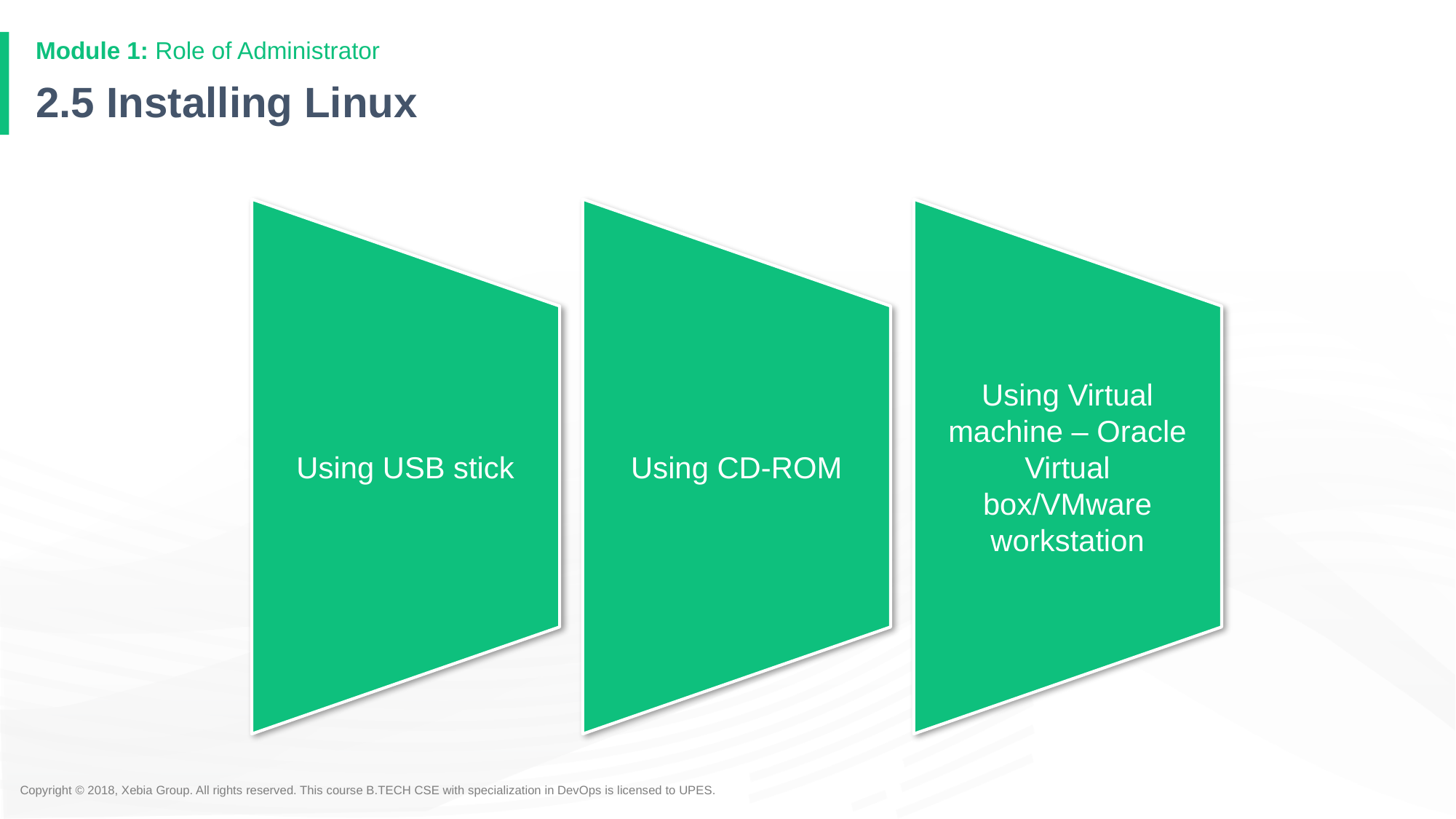

# 2.5 Installing Linux

Using USB stick
Using CD-ROM
Using Virtual machine – Oracle Virtual box/VMware workstation